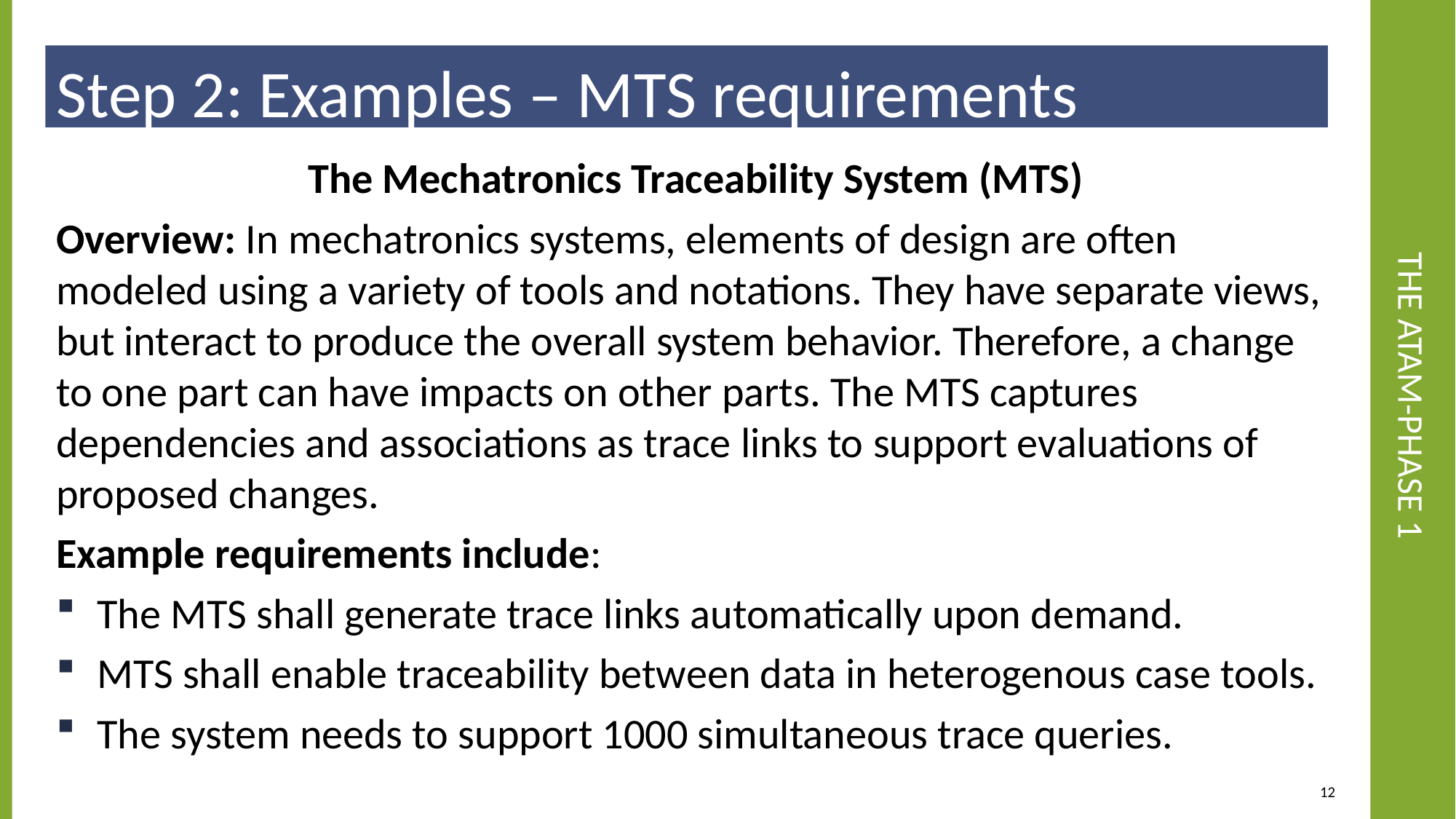

Step 2: Examples – MTS requirements
# The ATAM-Phase 1
The Mechatronics Traceability System (MTS)
Overview: In mechatronics systems, elements of design are often modeled using a variety of tools and notations. They have separate views, but interact to produce the overall system behavior. Therefore, a change to one part can have impacts on other parts. The MTS captures dependencies and associations as trace links to support evaluations of proposed changes.
Example requirements include:
The MTS shall generate trace links automatically upon demand.
MTS shall enable traceability between data in heterogenous case tools.
The system needs to support 1000 simultaneous trace queries.
12